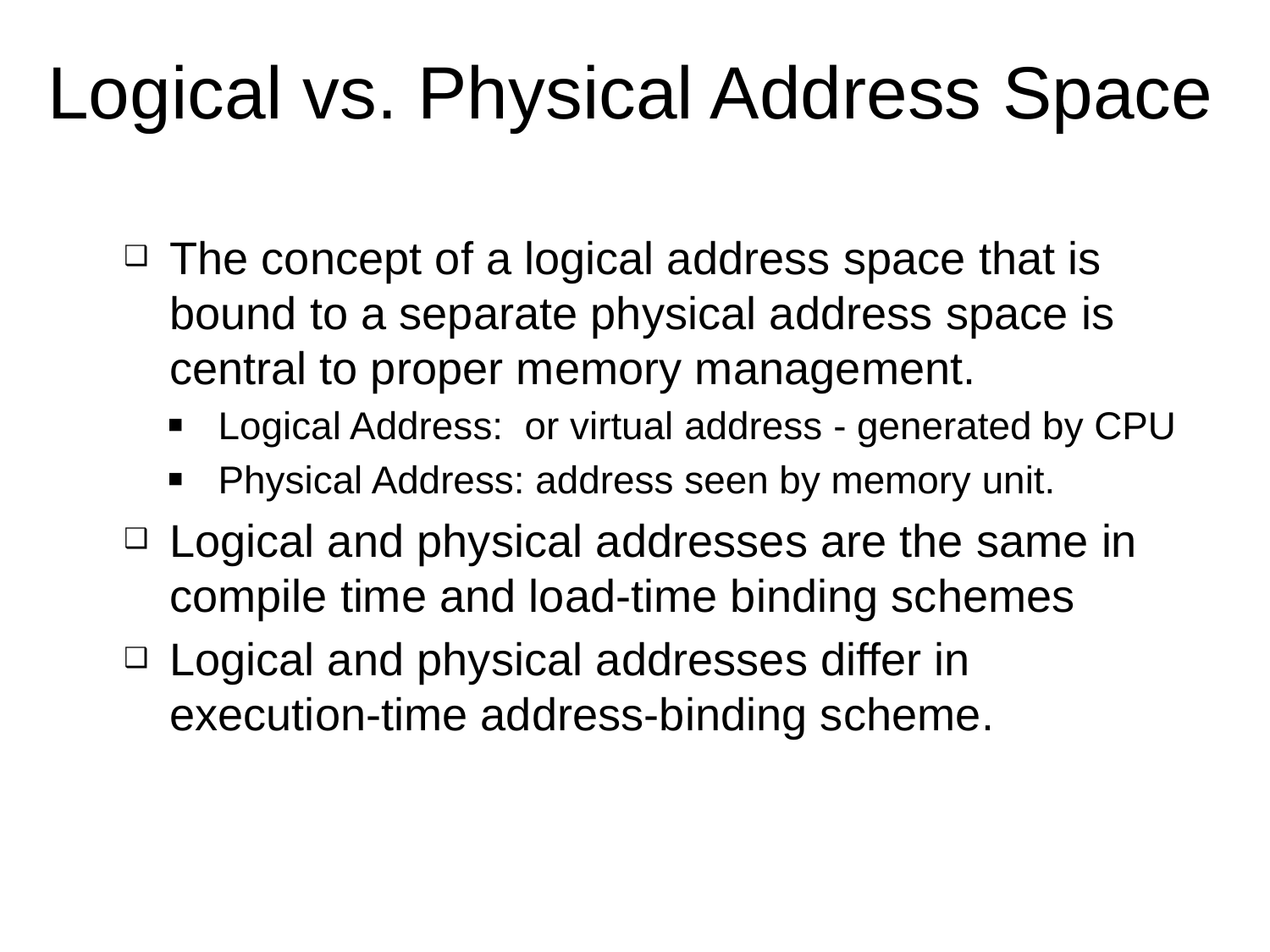

# Logical vs. Physical Address Space
The concept of a logical address space that is bound to a separate physical address space is central to proper memory management.
Logical Address:  or virtual address - generated by CPU
Physical Address: address seen by memory unit.
Logical and physical addresses are the same in compile time and load-time binding schemes
Logical and physical addresses differ in execution-time address-binding scheme.